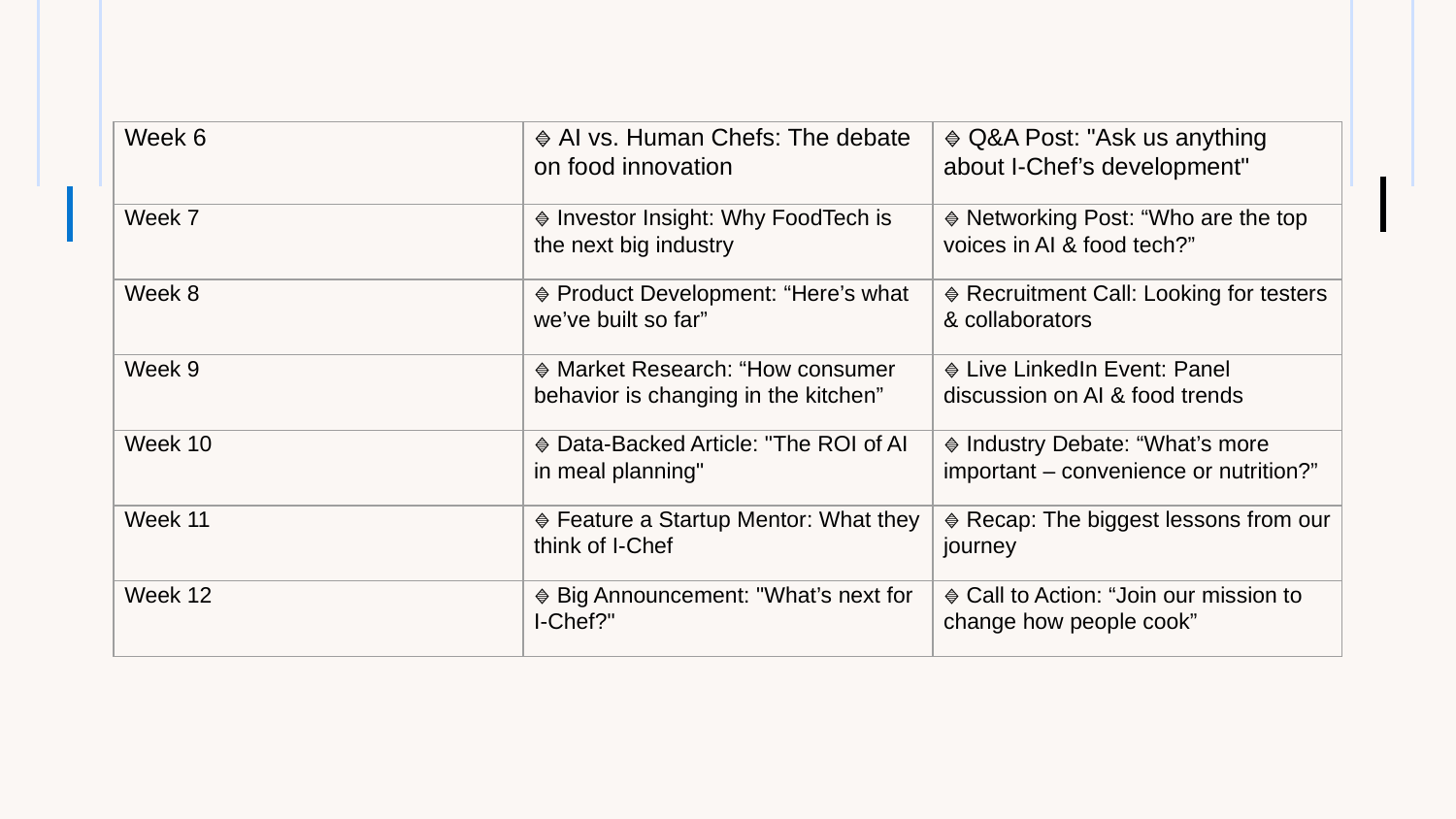

| Week 6 | 🔹 AI vs. Human Chefs: The debate on food innovation | 🔹 Q&A Post: "Ask us anything about I-Chef’s development" |
| --- | --- | --- |
| Week 7 | 🔹 Investor Insight: Why FoodTech is the next big industry | 🔹 Networking Post: “Who are the top voices in AI & food tech?” |
| Week 8 | 🔹 Product Development: “Here’s what we’ve built so far” | 🔹 Recruitment Call: Looking for testers & collaborators |
| Week 9 | 🔹 Market Research: “How consumer behavior is changing in the kitchen” | 🔹 Live LinkedIn Event: Panel discussion on AI & food trends |
| Week 10 | 🔹 Data-Backed Article: "The ROI of AI in meal planning" | 🔹 Industry Debate: “What’s more important – convenience or nutrition?” |
| Week 11 | 🔹 Feature a Startup Mentor: What they think of I-Chef | 🔹 Recap: The biggest lessons from our journey |
| Week 12 | 🔹 Big Announcement: "What’s next for I-Chef?" | 🔹 Call to Action: “Join our mission to change how people cook” |